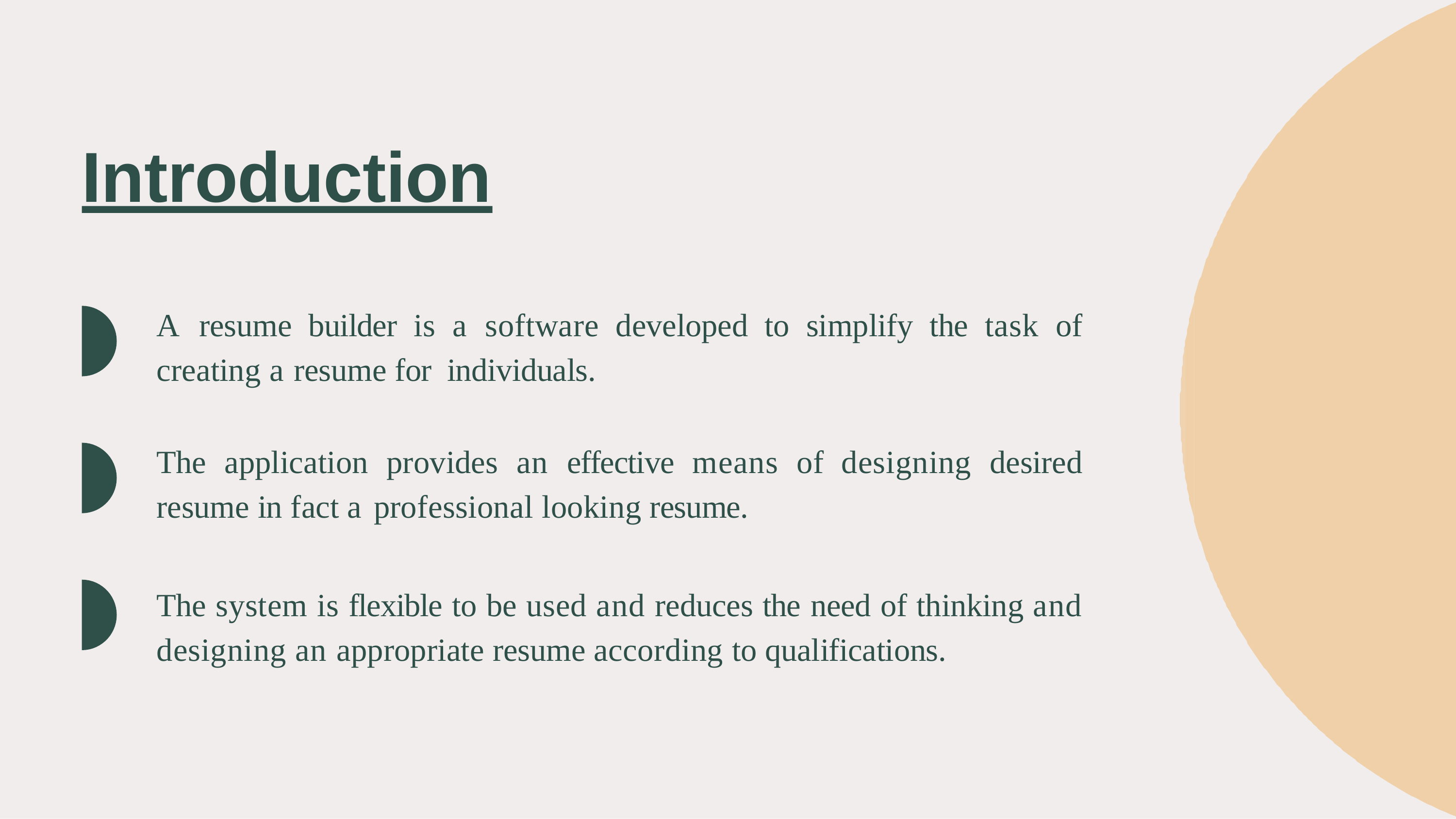

# Introduction

A resume builder is a software developed to simplify the task of creating a resume for  individuals.

The application provides an effective means of designing desired resume in fact a professional looking resume.

The system is flexible to be used and reduces the need of thinking and designing an appropriate resume according to qualifications.